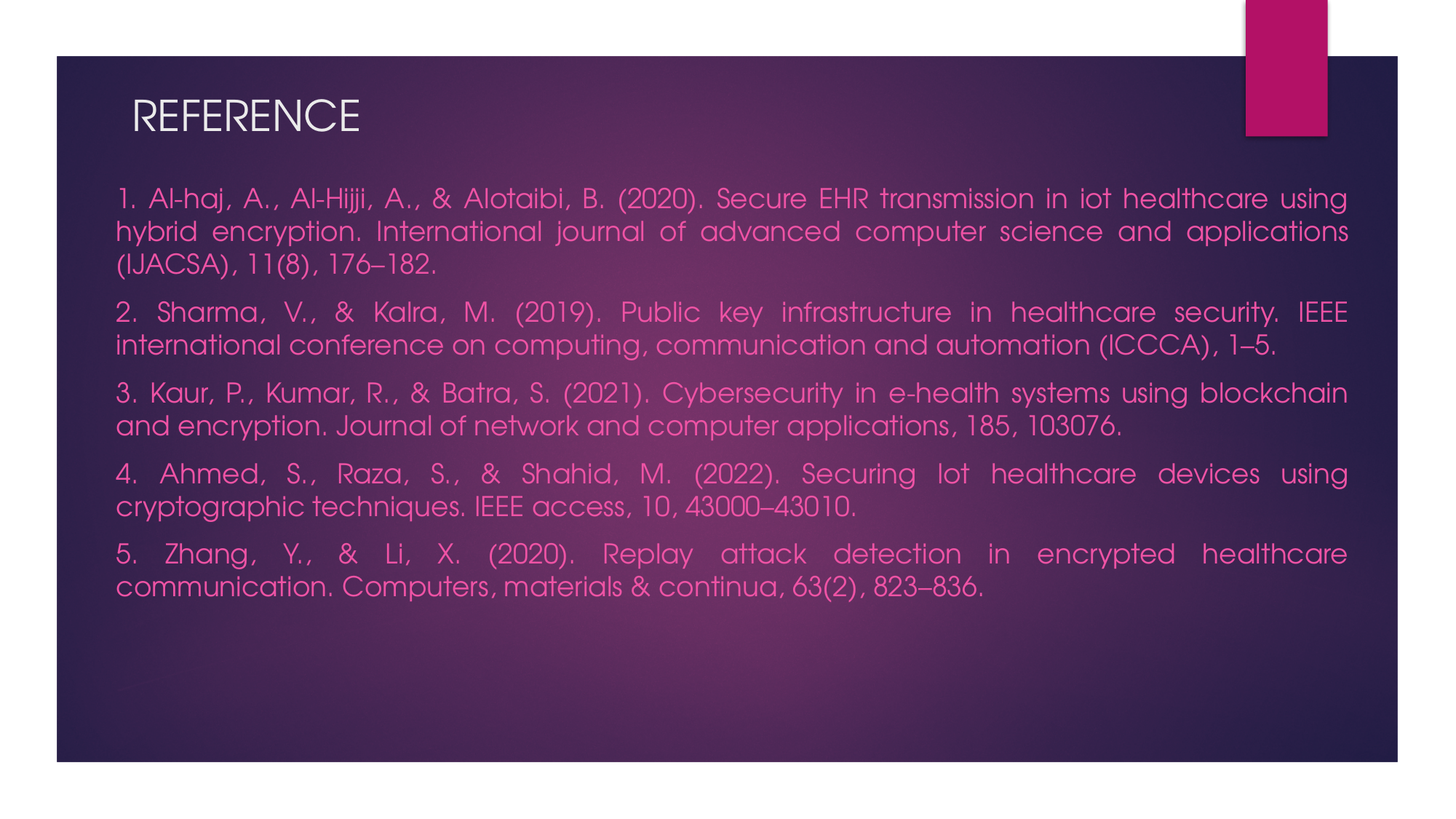

# REFERENCE
1. Al-haj, A., Al-Hijji, A., & Alotaibi, B. (2020). Secure EHR transmission in iot healthcare using hybrid encryption. International journal of advanced computer science and applications (IJACSA), 11(8), 176–182.
2. Sharma, V., & Kalra, M. (2019). Public key infrastructure in healthcare security. IEEE international conference on computing, communication and automation (ICCCA), 1–5.
3. Kaur, P., Kumar, R., & Batra, S. (2021). Cybersecurity in e-health systems using blockchain and encryption. Journal of network and computer applications, 185, 103076.
4. Ahmed, S., Raza, S., & Shahid, M. (2022). Securing Iot healthcare devices using cryptographic techniques. IEEE access, 10, 43000–43010.
5. Zhang, Y., & Li, X. (2020). Replay attack detection in encrypted healthcare communication. Computers, materials & continua, 63(2), 823–836.